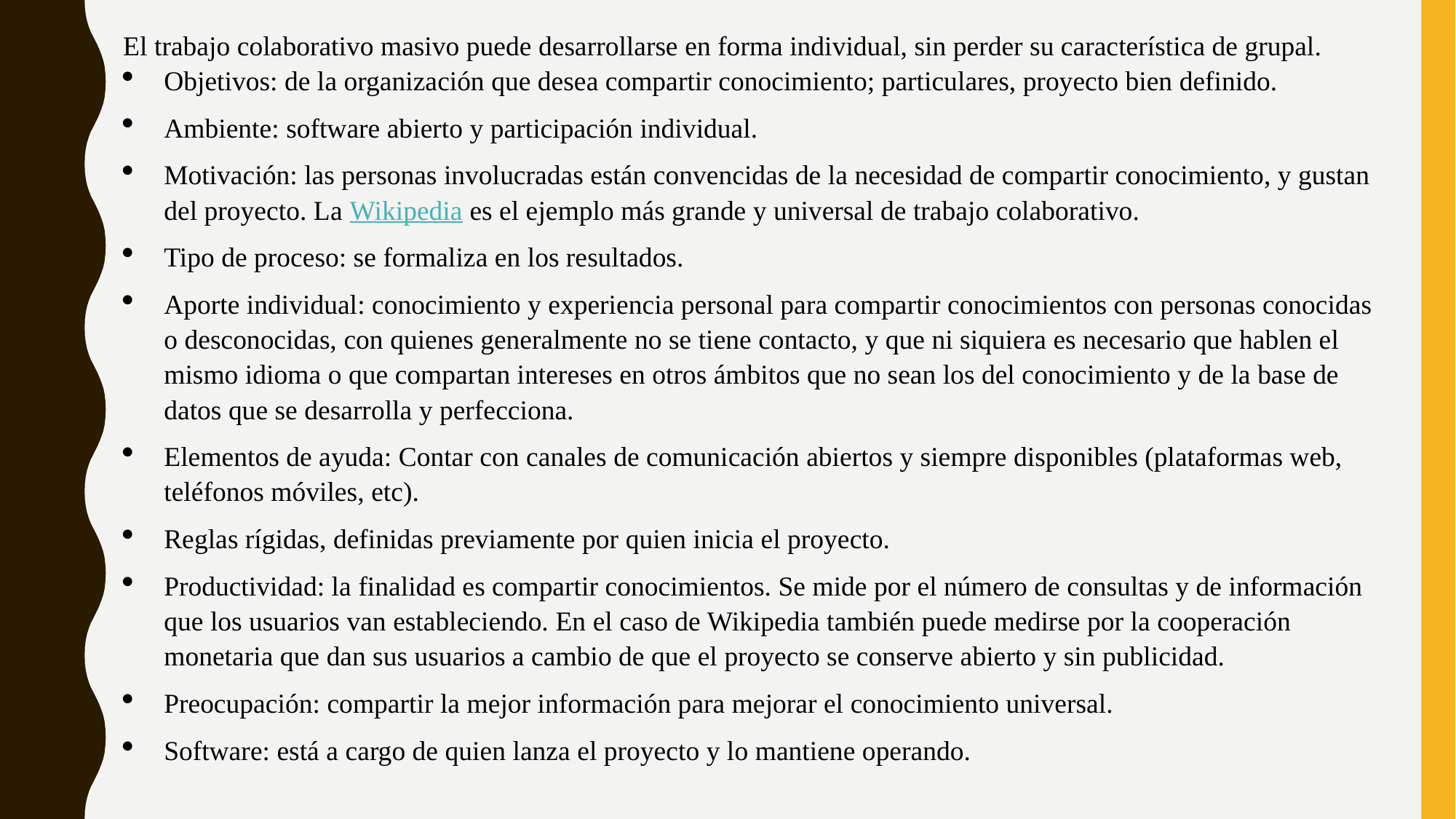

El trabajo colaborativo masivo puede desarrollarse en forma individual, sin perder su característica de grupal.
Objetivos: de la organización que desea compartir conocimiento; particulares, proyecto bien definido.
Ambiente: software abierto y participación individual.
Motivación: las personas involucradas están convencidas de la necesidad de compartir conocimiento, y gustan del proyecto. La Wikipedia es el ejemplo más grande y universal de trabajo colaborativo.
Tipo de proceso: se formaliza en los resultados.
Aporte individual: conocimiento y experiencia personal para compartir conocimientos con personas conocidas o desconocidas, con quienes generalmente no se tiene contacto, y que ni siquiera es necesario que hablen el mismo idioma o que compartan intereses en otros ámbitos que no sean los del conocimiento y de la base de datos que se desarrolla y perfecciona.
Elementos de ayuda: Contar con canales de comunicación abiertos y siempre disponibles (plataformas web, teléfonos móviles, etc).
Reglas rígidas, definidas previamente por quien inicia el proyecto.
Productividad: la finalidad es compartir conocimientos. Se mide por el número de consultas y de información que los usuarios van estableciendo. En el caso de Wikipedia también puede medirse por la cooperación monetaria que dan sus usuarios a cambio de que el proyecto se conserve abierto y sin publicidad.
Preocupación: compartir la mejor información para mejorar el conocimiento universal.
Software: está a cargo de quien lanza el proyecto y lo mantiene operando.